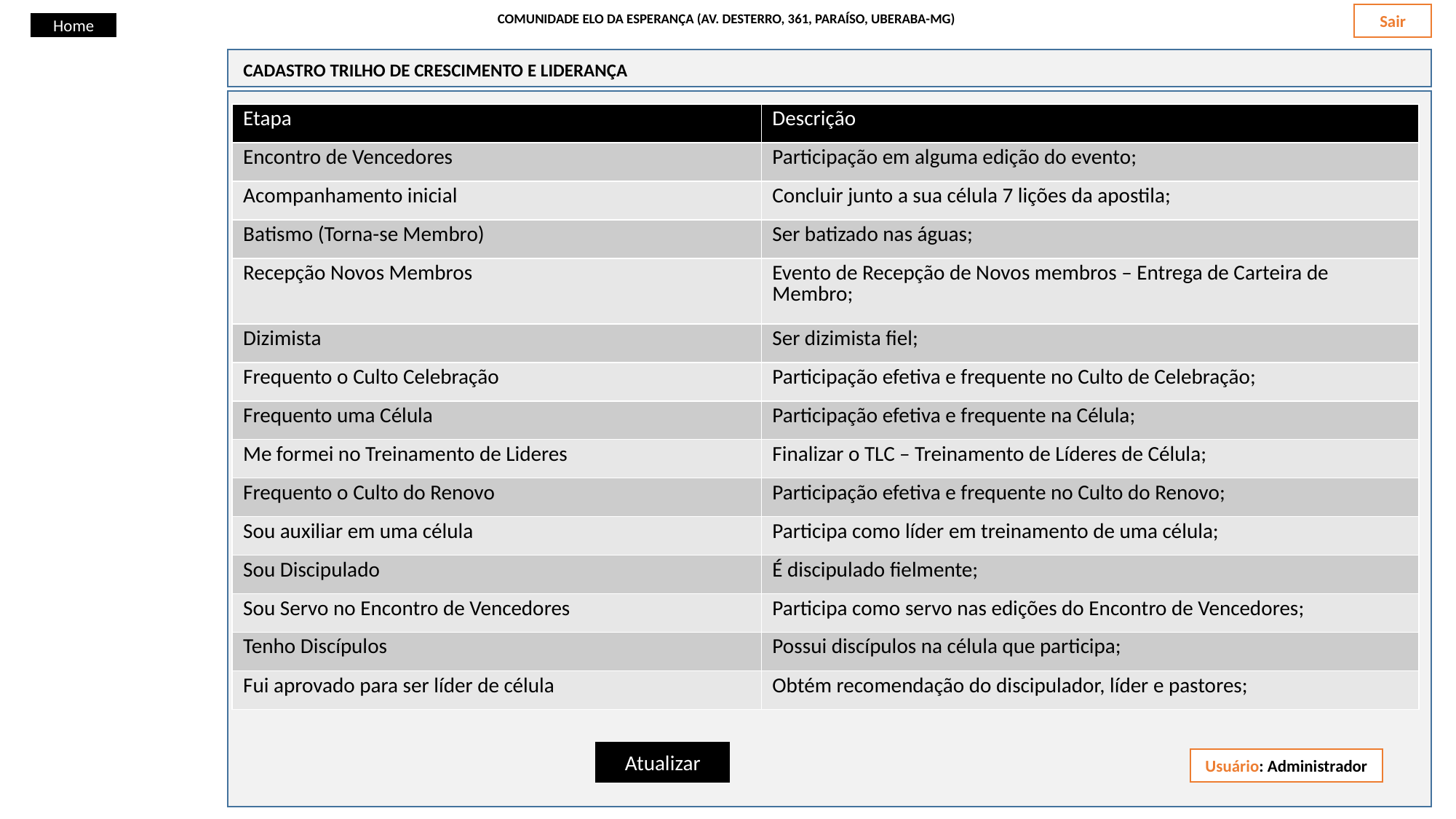

Sair
COMUNIDADE ELO DA ESPERANÇA (AV. DESTERRO, 361, PARAÍSO, UBERABA-MG)
Home

CADASTRO TRILHO DE CRESCIMENTO E LIDERANÇA

| Etapa | Descrição |
| --- | --- |
| Encontro de Vencedores | Participação em alguma edição do evento; |
| Acompanhamento inicial | Concluir junto a sua célula 7 lições da apostila; |
| Batismo (Torna-se Membro) | Ser batizado nas águas; |
| Recepção Novos Membros | Evento de Recepção de Novos membros – Entrega de Carteira de Membro; |
| Dizimista | Ser dizimista fiel; |
| Frequento o Culto Celebração | Participação efetiva e frequente no Culto de Celebração; |
| Frequento uma Célula | Participação efetiva e frequente na Célula; |
| Me formei no Treinamento de Lideres | Finalizar o TLC – Treinamento de Líderes de Célula; |
| Frequento o Culto do Renovo | Participação efetiva e frequente no Culto do Renovo; |
| Sou auxiliar em uma célula | Participa como líder em treinamento de uma célula; |
| Sou Discipulado | É discipulado fielmente; |
| Sou Servo no Encontro de Vencedores | Participa como servo nas edições do Encontro de Vencedores; |
| Tenho Discípulos | Possui discípulos na célula que participa; |
| Fui aprovado para ser líder de célula | Obtém recomendação do discipulador, líder e pastores; |
Atualizar
Usuário: Administrador